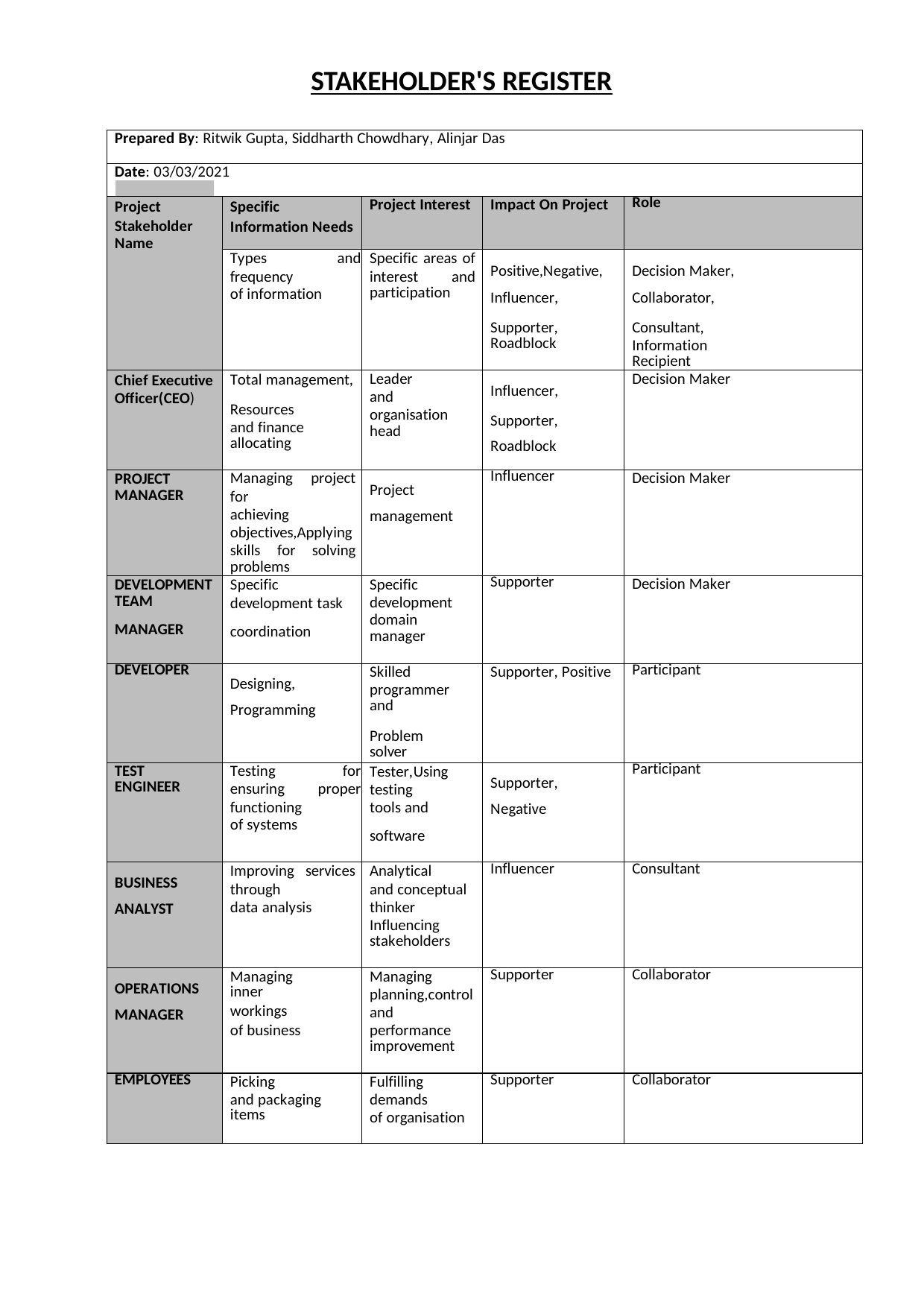

STAKEHOLDER'S REGISTER
| Prepared By: Ritwik Gupta, Siddharth Chowdhary, Alinjar Das |  |  |  |  |
| --- | --- | --- | --- | --- |
| Date: 03/03/2021 |  |  |  |  |
| Project Stakeholder Name | Specific Information Needs | Project Interest | Impact On Project | Role |
|  | Types and frequency of information | Specific areas of interest and participation | Positive,Negative, Influencer, Supporter, Roadblock | Decision Maker, Collaborator, Consultant, Information Recipient |
| Chief Executive Officer(CEO) | Total management, Resources and finance allocating | Leader and organisation head | Influencer, Supporter, Roadblock | Decision Maker |
| PROJECT MANAGER | Managing project for achieving objectives,Applying skills for solving problems | Project management | Influencer | Decision Maker |
| DEVELOPMENT TEAM MANAGER | Specific development task coordination | Specific development domain manager | Supporter | Decision Maker |
| DEVELOPER | Designing, Programming | Skilled programmer and Problem solver | Supporter, Positive | Participant |
| TEST ENGINEER | Testing for ensuring proper functioning of systems | Tester,Using testing tools and software | Supporter, Negative | Participant |
| BUSINESS ANALYST | Improving services through data analysis | Analytical and conceptual thinker Influencing stakeholders | Influencer | Consultant |
| OPERATIONS MANAGER | Managing inner workings of business | Managing planning,control and performance improvement | Supporter | Collaborator |
| EMPLOYEES | Picking and packaging items | Fulfilling demands of organisation | Supporter | Collaborator |